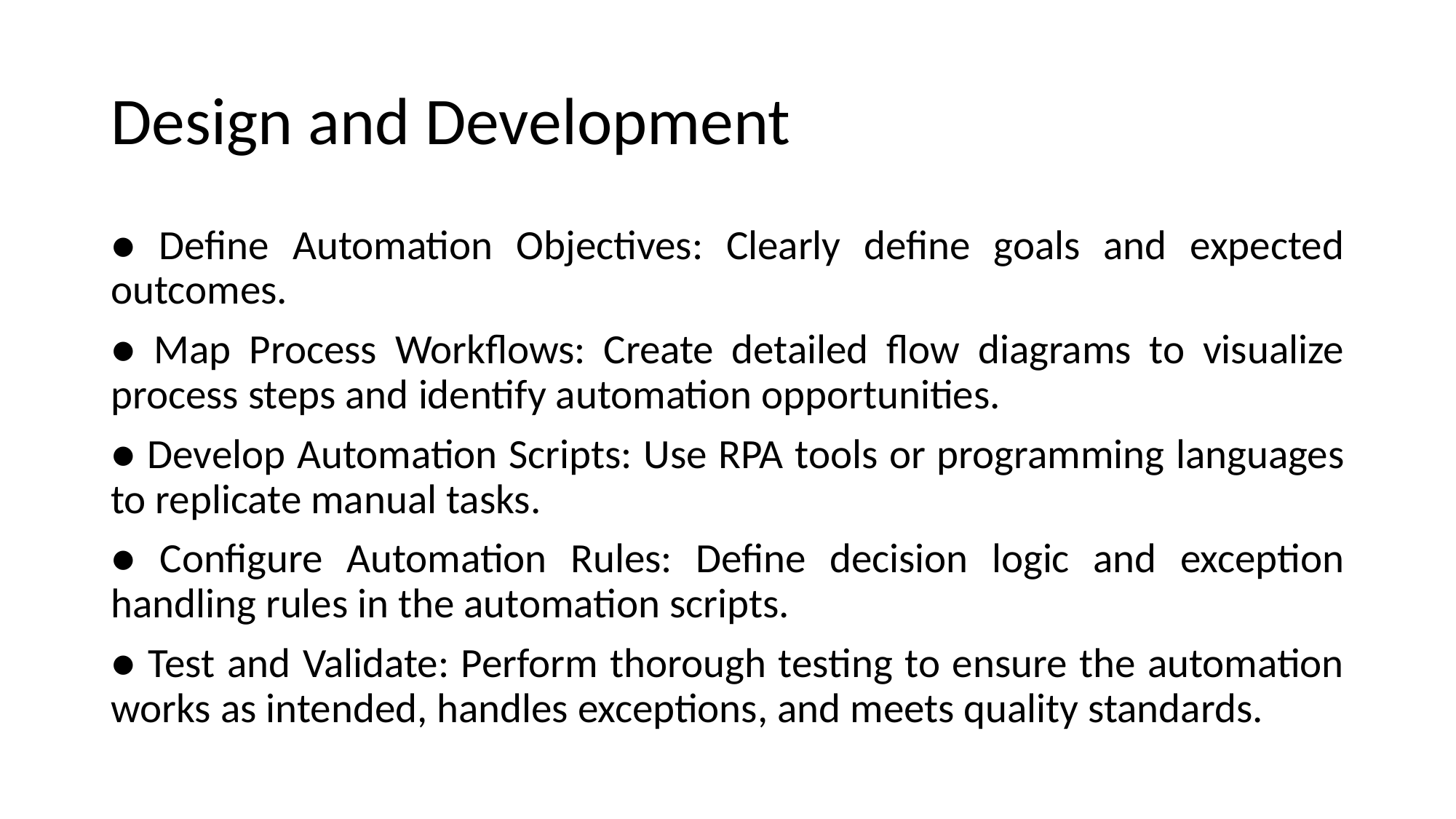

# Design and Development
● Define Automation Objectives: Clearly define goals and expected outcomes.
● Map Process Workflows: Create detailed flow diagrams to visualize process steps and identify automation opportunities.
● Develop Automation Scripts: Use RPA tools or programming languages to replicate manual tasks.
● Configure Automation Rules: Define decision logic and exception handling rules in the automation scripts.
● Test and Validate: Perform thorough testing to ensure the automation works as intended, handles exceptions, and meets quality standards.